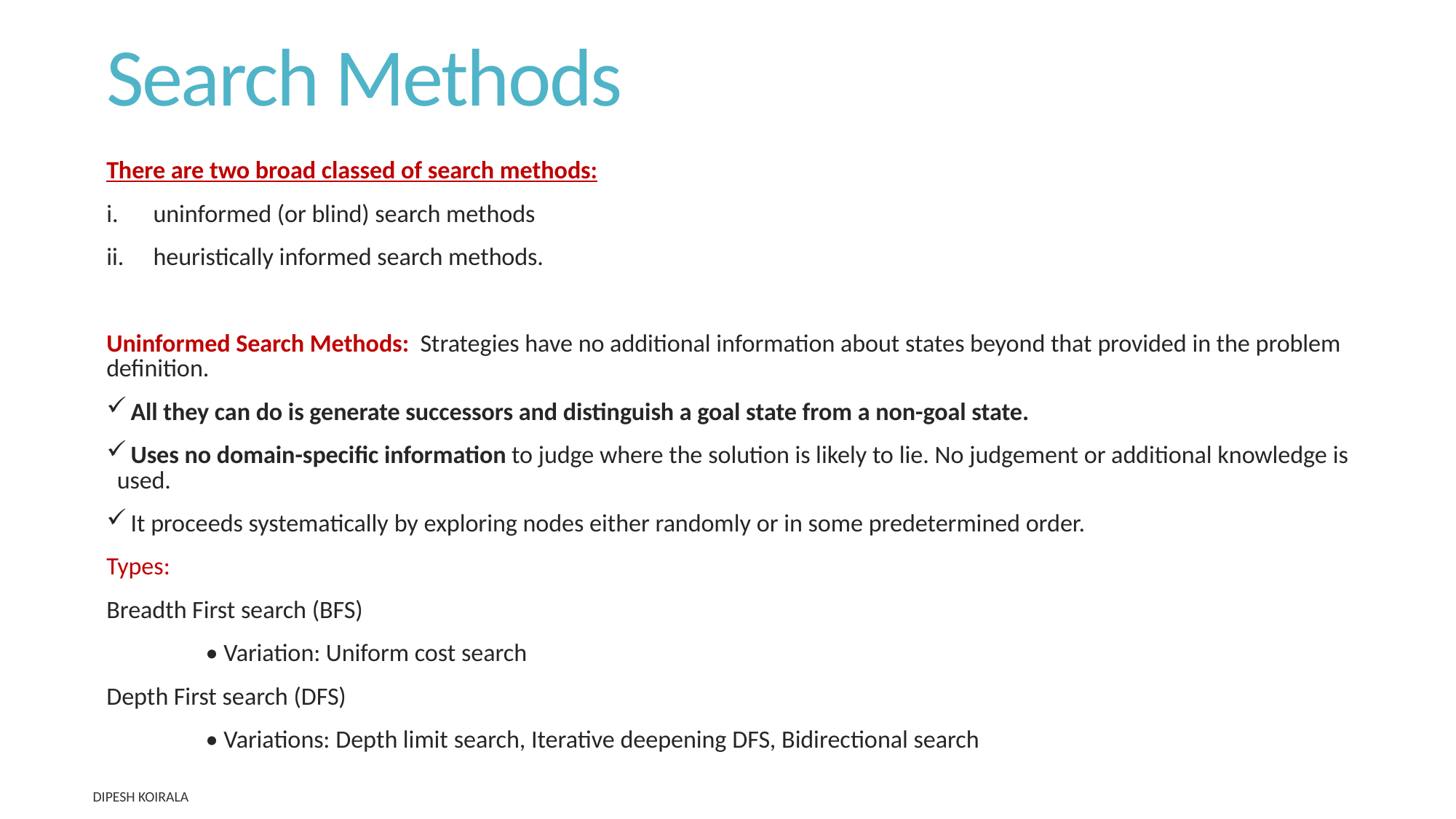

# Search Methods
There are two broad classed of search methods:
uninformed (or blind) search methods
heuristically informed search methods.

Uninformed Search Methods:  Strategies have no additional information about states beyond that provided in the problem definition.
 All they can do is generate successors and distinguish a goal state from a non-goal state.
 Uses no domain-specific information to judge where the solution is likely to lie. No judgement or additional knowledge is used.
 It proceeds systematically by exploring nodes either randomly or in some predetermined order.
Types:
Breadth First search (BFS)
	• Variation: Uniform cost search
Depth First search (DFS)
	• Variations: Depth limit search, Iterative deepening DFS, Bidirectional search

Dipesh Koirala